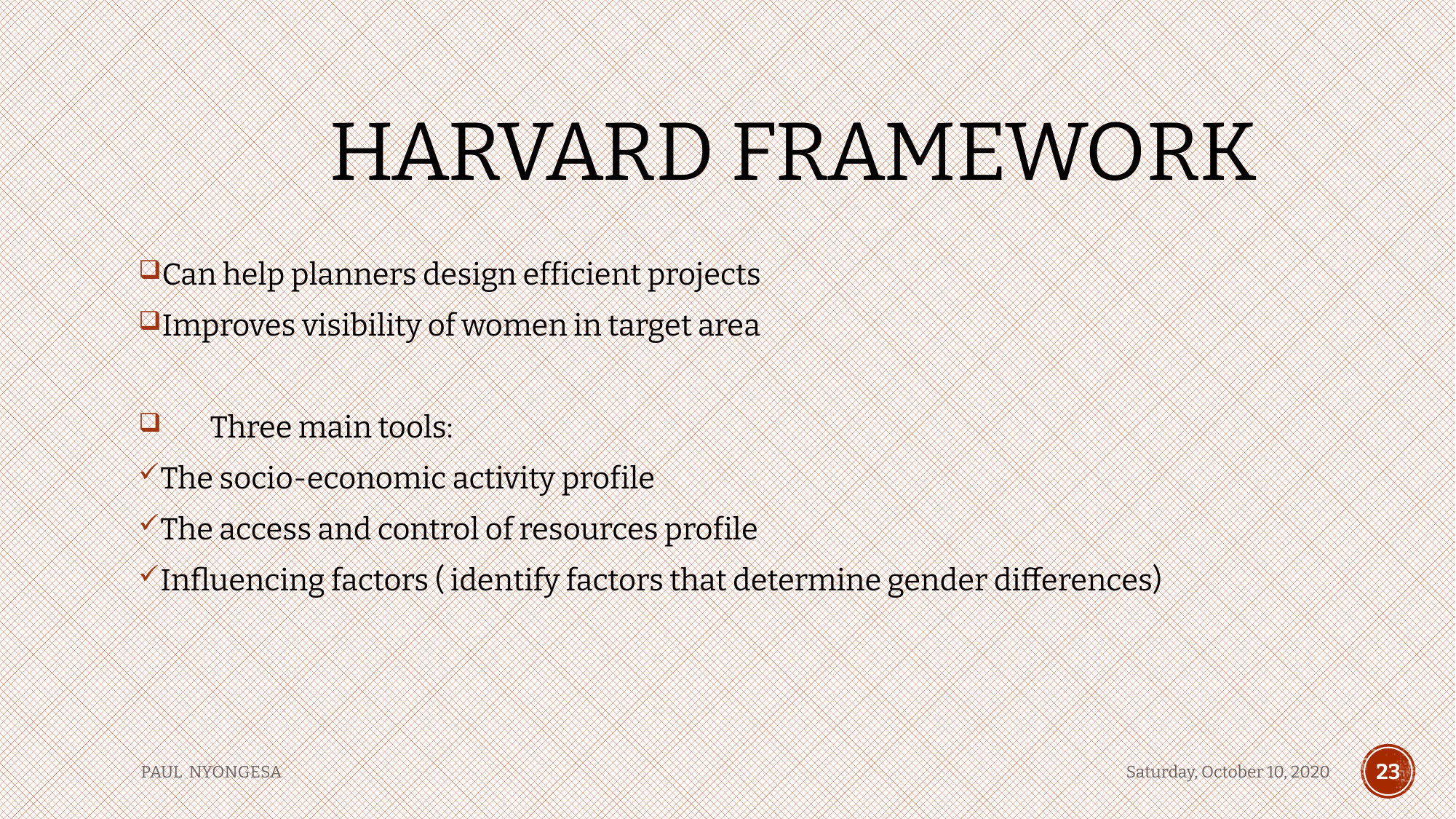

# Harvard framework
Can help planners design efficient projects
Improves visibility of women in target area

        Three main tools:
The socio-economic activity profile
The access and control of resources profile
Influencing factors ( identify factors that determine gender differences)
PAUL  NYONGESA
Saturday, October 10, 2020
23